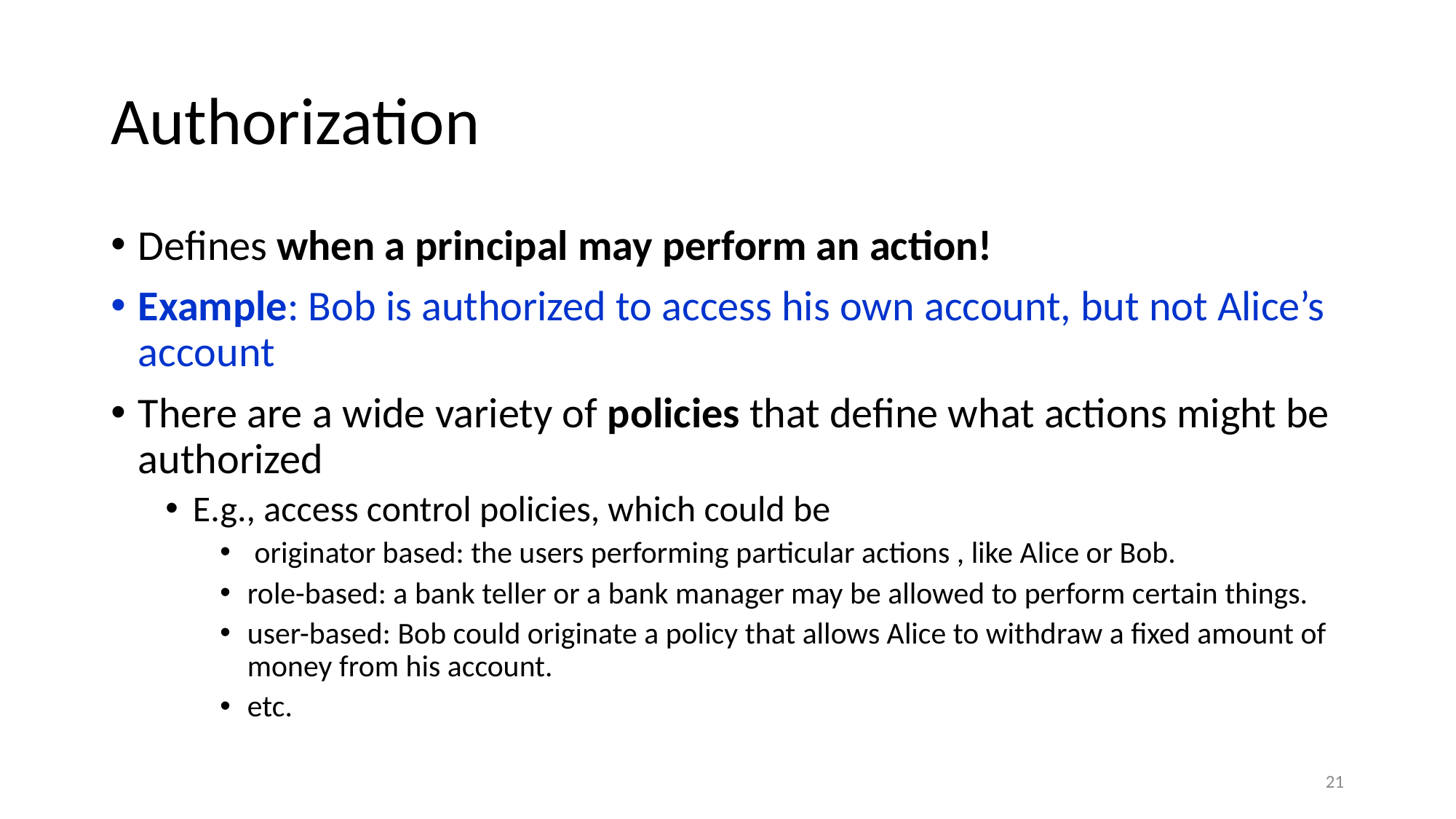

# Authorization
Defines when a principal may perform an action!
Example: Bob is authorized to access his own account, but not Alice’s account
There are a wide variety of policies that define what actions might be authorized
E.g., access control policies, which could be
 originator based: the users performing particular actions , like Alice or Bob.
role-based: a bank teller or a bank manager may be allowed to perform certain things.
user-based: Bob could originate a policy that allows Alice to withdraw a fixed amount of money from his account.
etc.
21